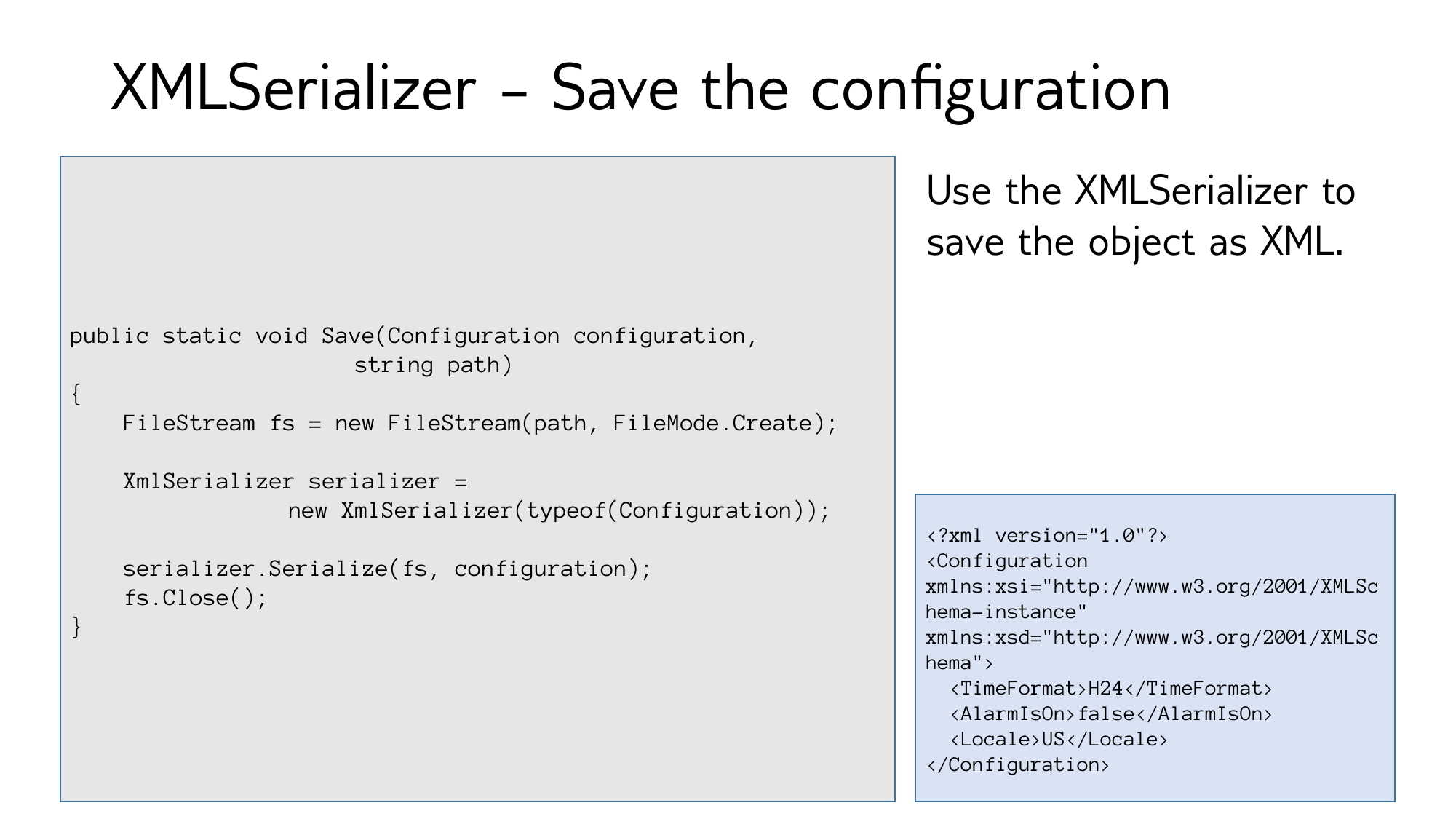

# XMLSerializer – Save the configuration
public static void Save(Configuration configuration,
		     string path)
{
    FileStream fs = new FileStream(path, FileMode.Create);

    XmlSerializer serializer =
		new XmlSerializer(typeof(Configuration));

    serializer.Serialize(fs, configuration);
    fs.Close();
}
Use the XMLSerializer to save the object as XML.
<?xml version="1.0"?>
<Configuration xmlns:xsi="http://www.w3.org/2001/XMLSchema-instance" xmlns:xsd="http://www.w3.org/2001/XMLSchema">
  <TimeFormat>H24</TimeFormat>
  <AlarmIsOn>false</AlarmIsOn>
  <Locale>US</Locale>
</Configuration>